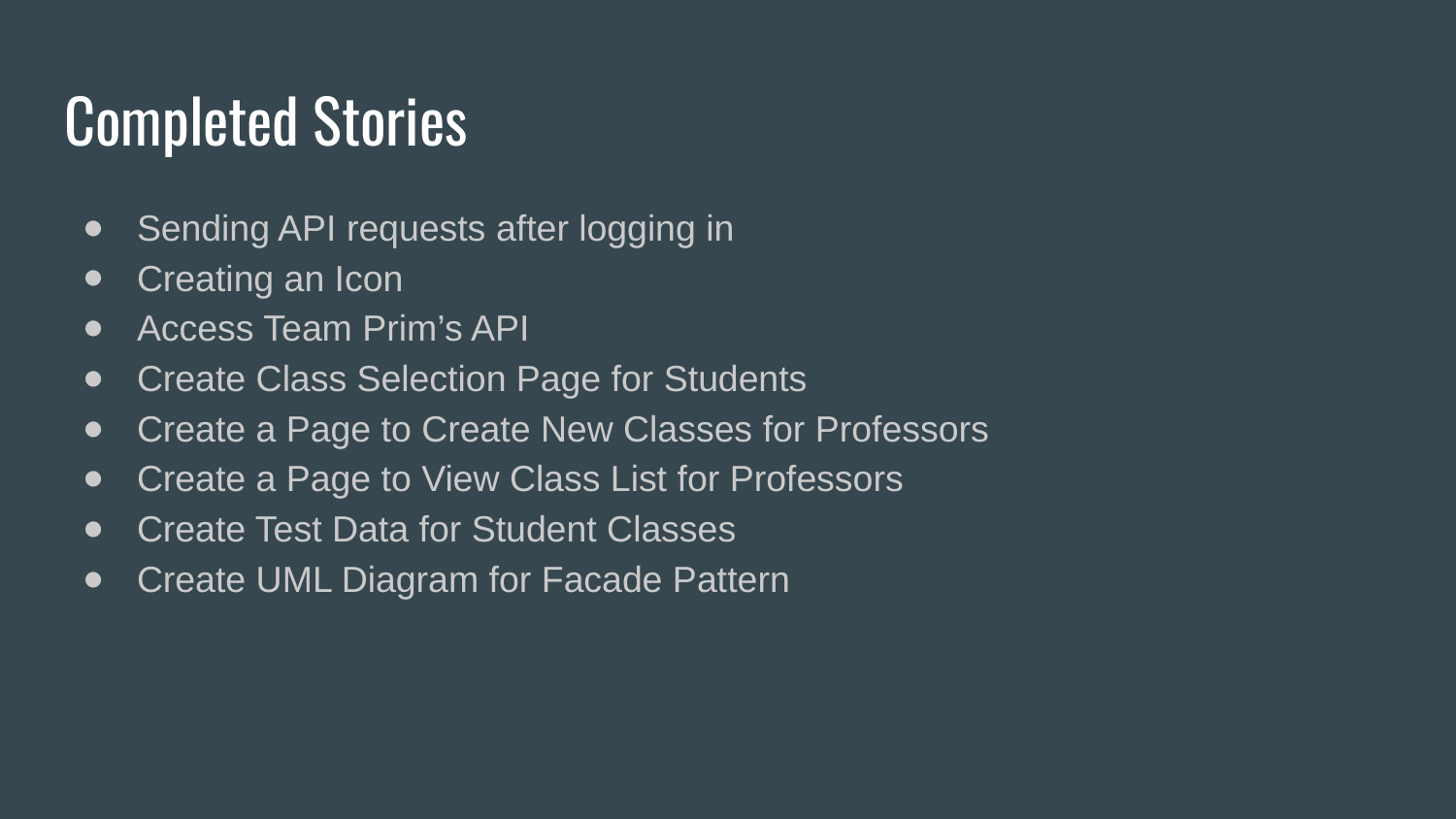

# Completed Stories
Sending API requests after logging in
Creating an Icon
Access Team Prim’s API
Create Class Selection Page for Students
Create a Page to Create New Classes for Professors
Create a Page to View Class List for Professors
Create Test Data for Student Classes
Create UML Diagram for Facade Pattern